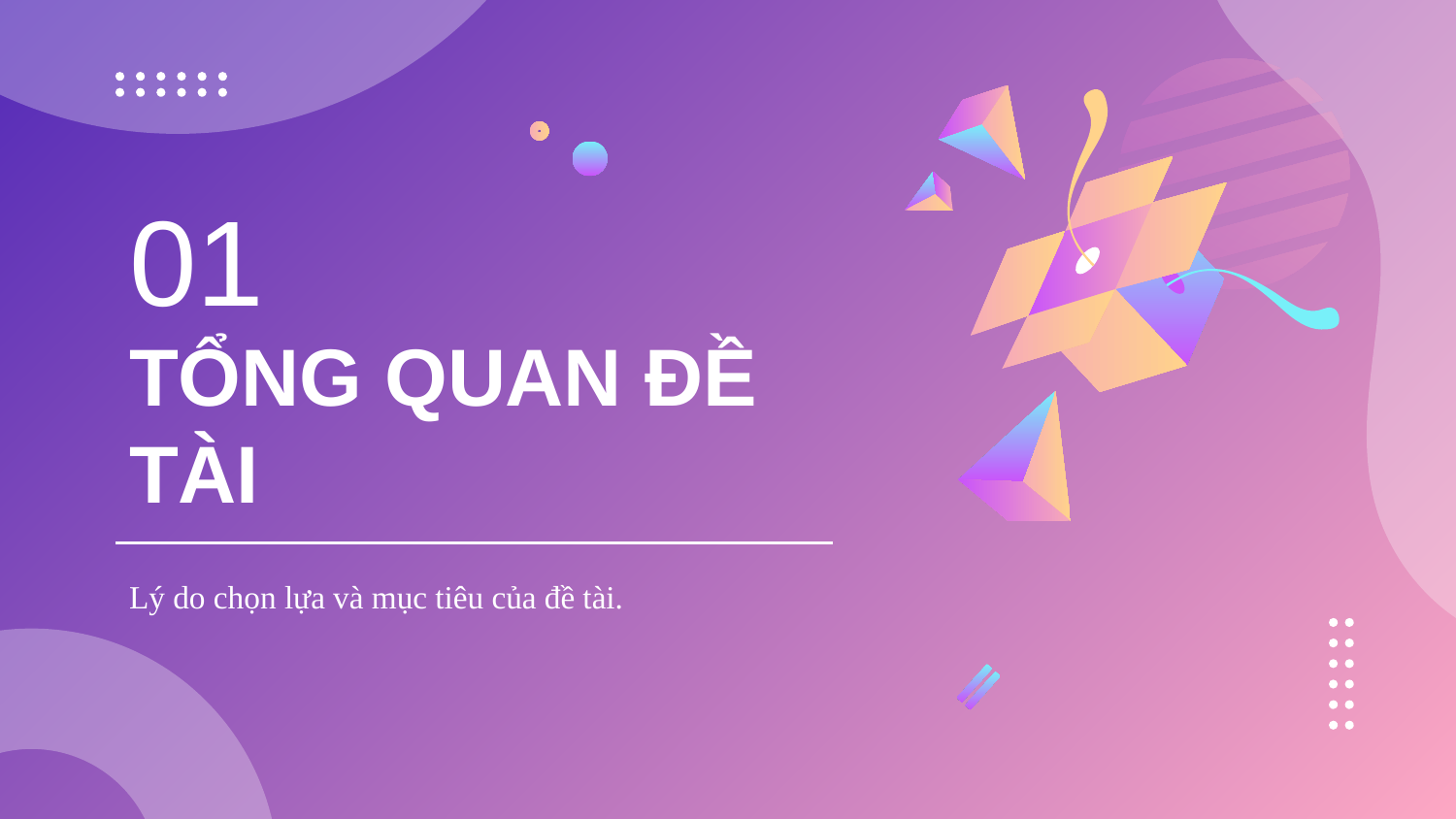

01
# TỔNG QUAN ĐỀ TÀI
Lý do chọn lựa và mục tiêu của đề tài.